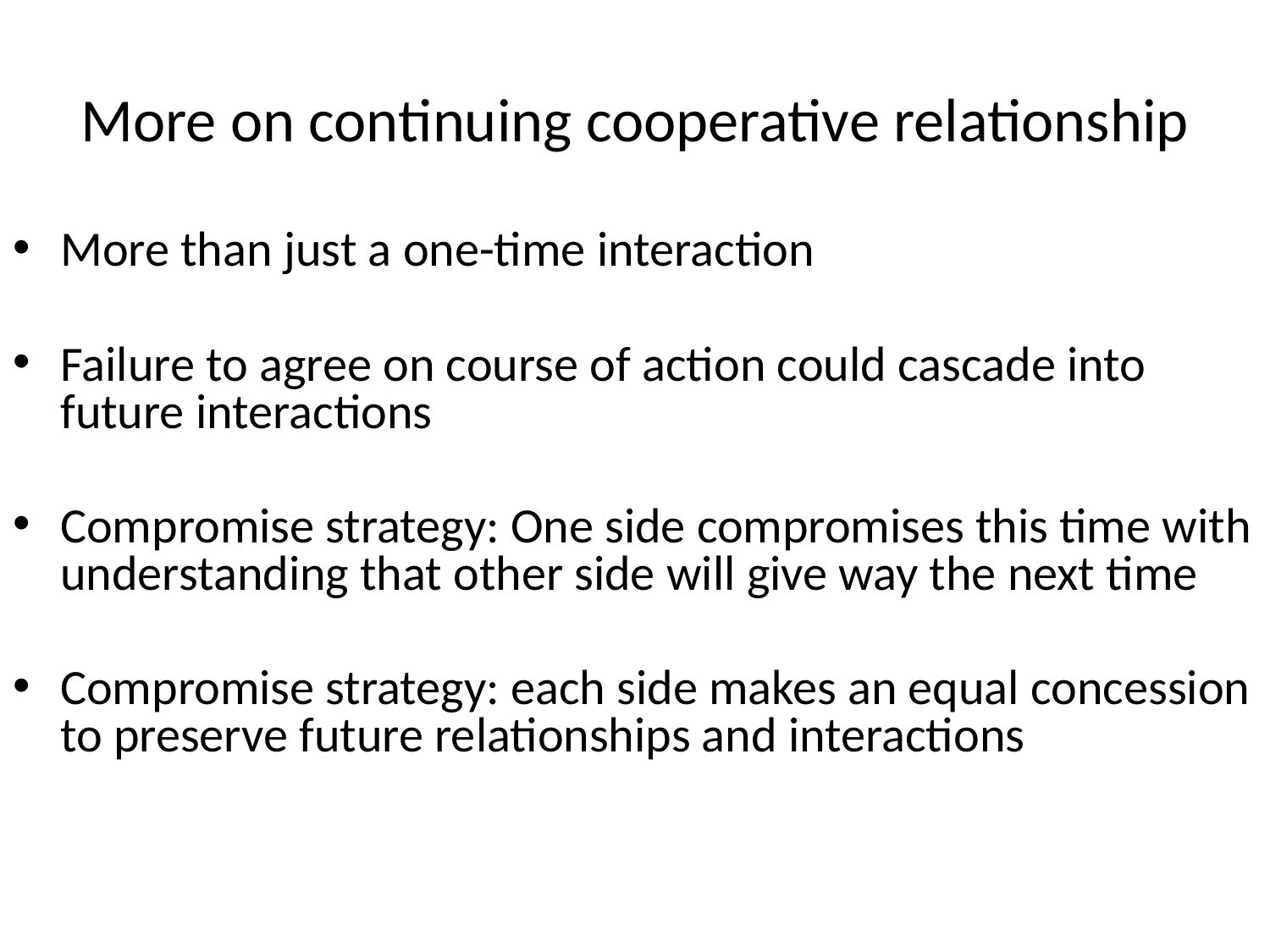

# More on continuing cooperative relationship
More than just a one-time interaction

Failure to agree on course of action could cascade into future interactions

Compromise strategy: One side compromises this time with understanding that other side will give way the next time

Compromise strategy: each side makes an equal concession to preserve future relationships and interactions